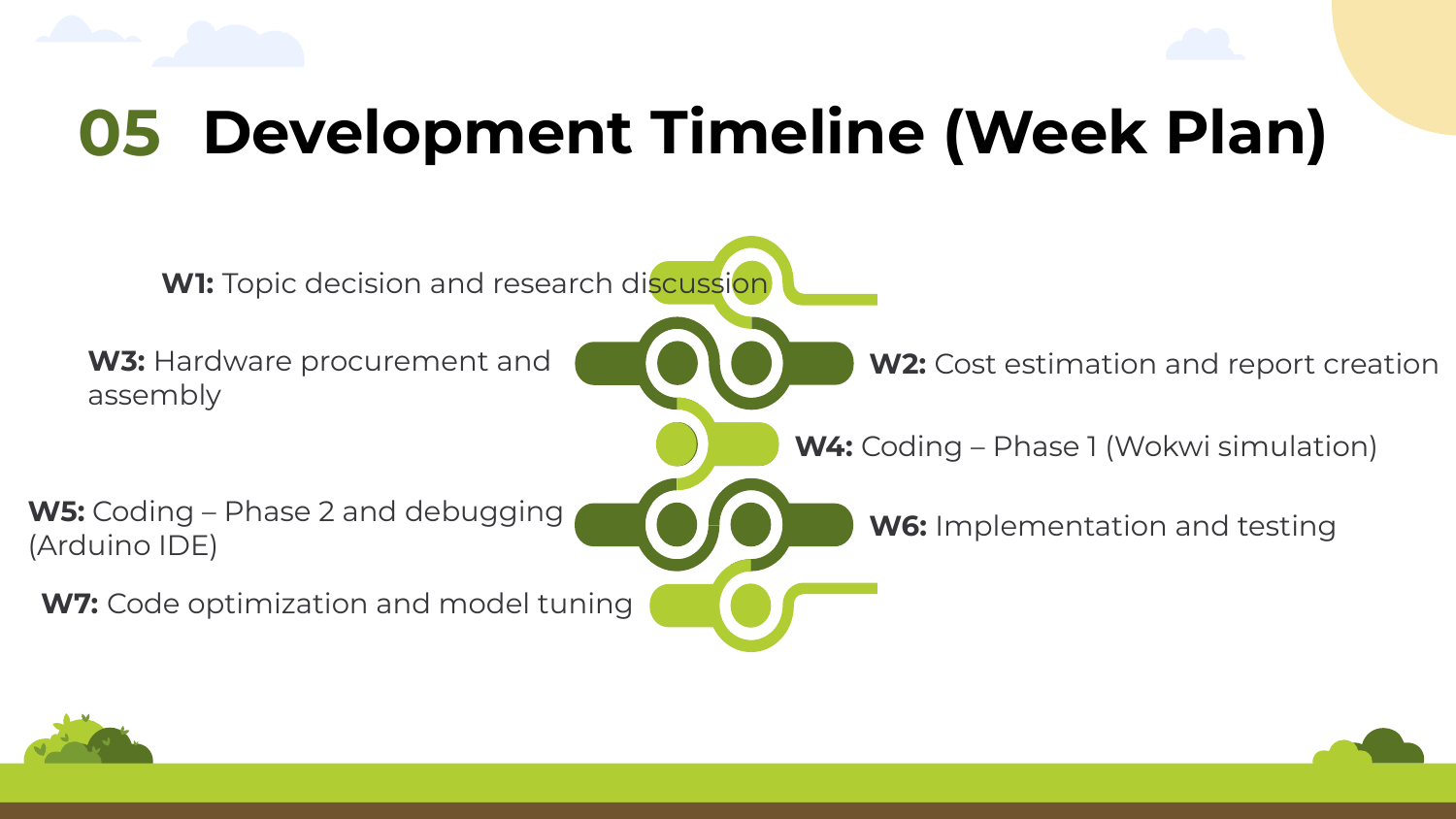

# Development Timeline (Week Plan)
05

W1: Topic decision and research discussion
W2: Cost estimation and report creation
W3: Hardware procurement and assembly

W4: Coding – Phase 1 (Wokwi simulation)
W6: Implementation and testing
W5: Coding – Phase 2 and debugging (Arduino IDE)
W7: Code optimization and model tuning